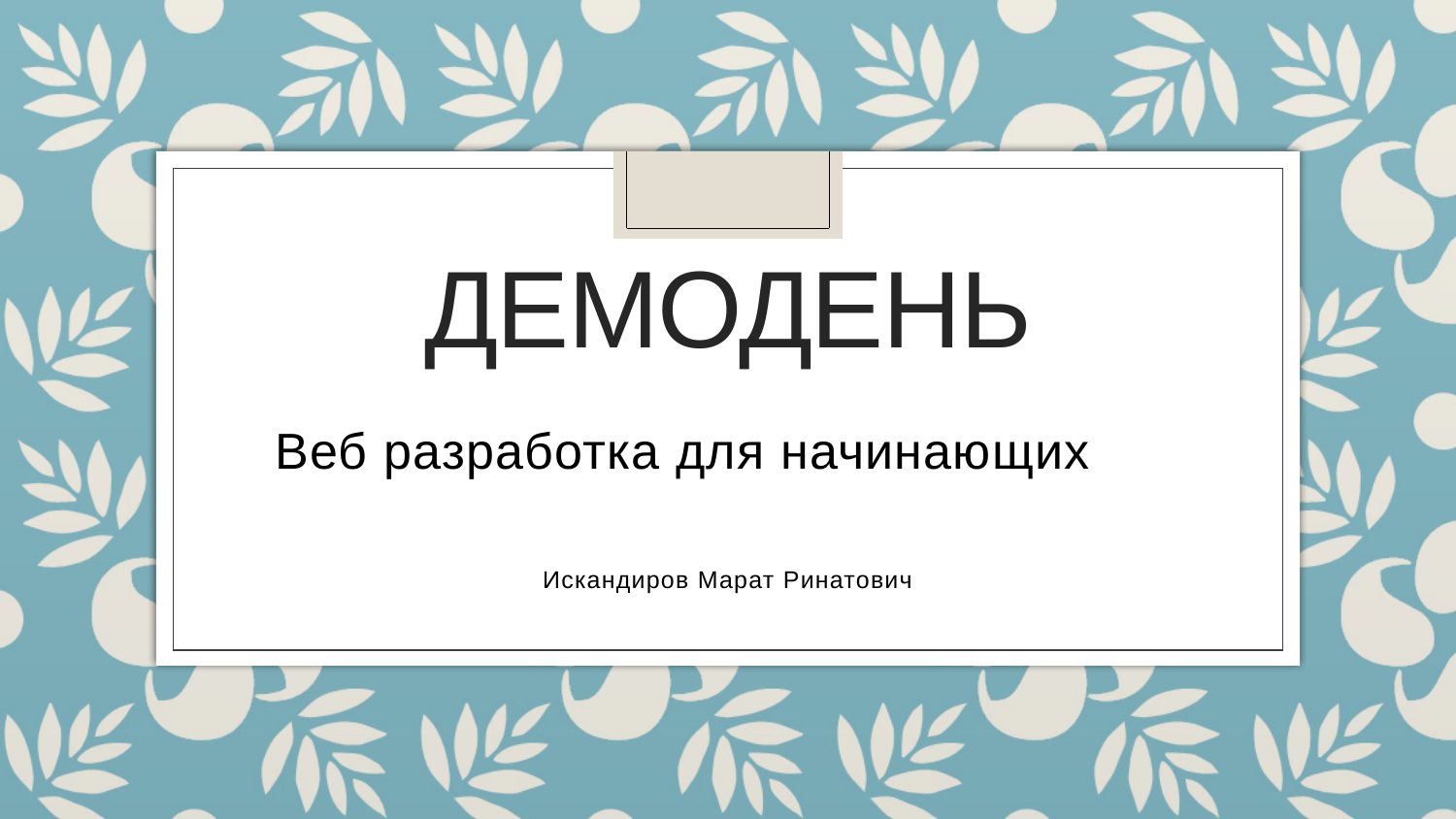

# Демодень
Веб разработка для начинающих
Искандиров Марат Ринатович